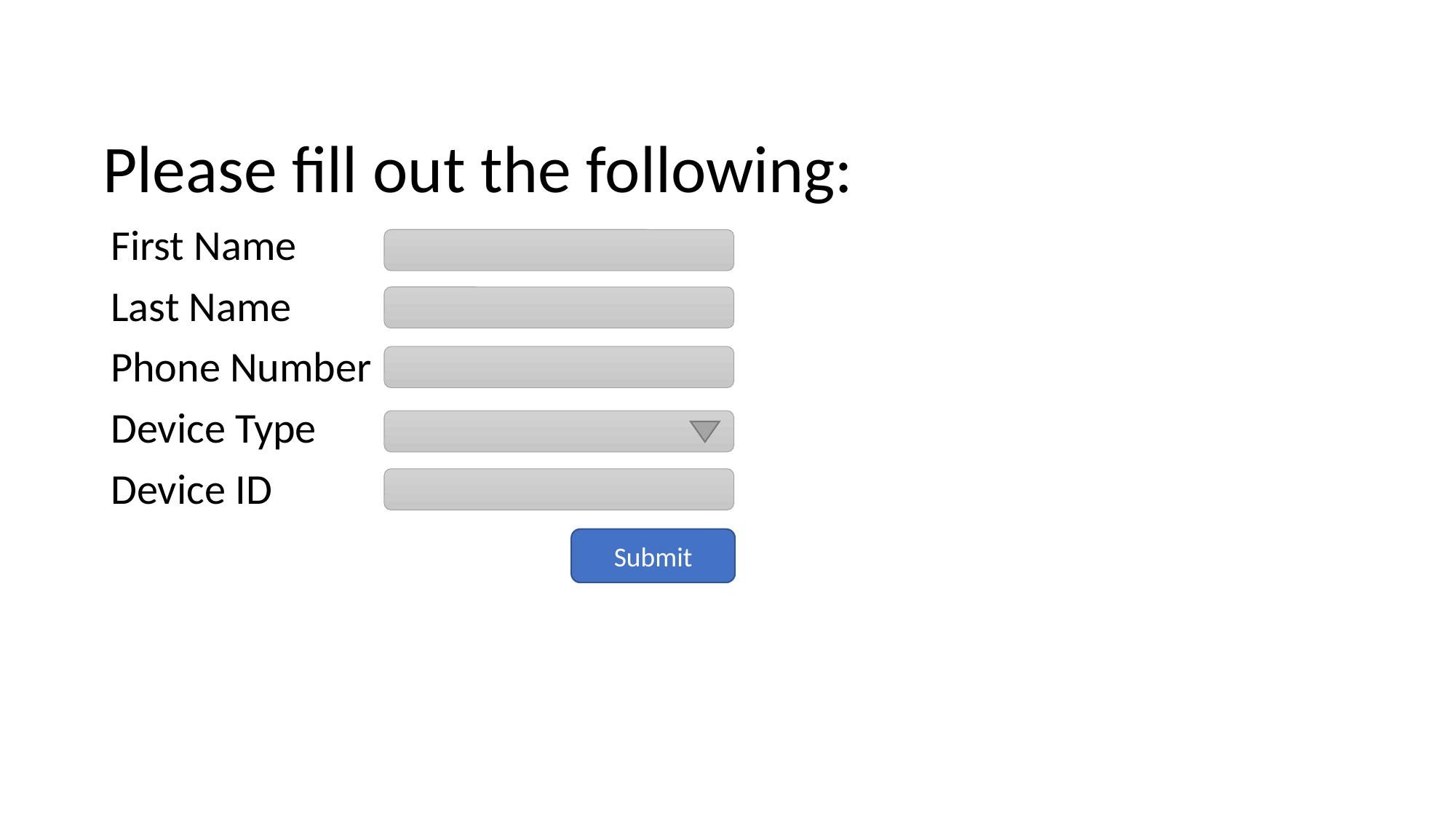

# Please fill out the following:
First Name
Last Name
Phone Number
Device Type
Device ID

Submit